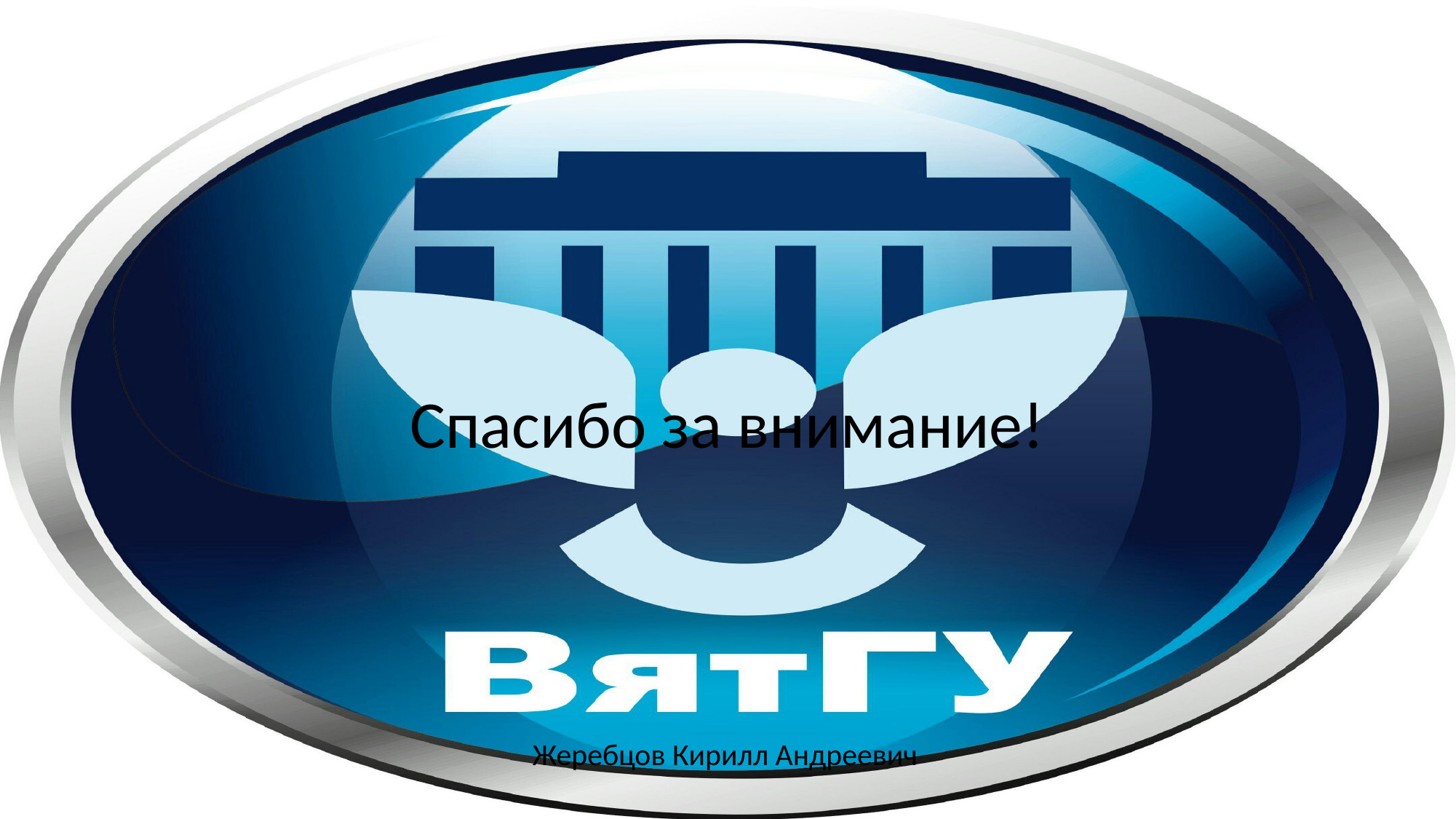

# Спасибо за внимание!
Жеребцов Кирилл Андреевич